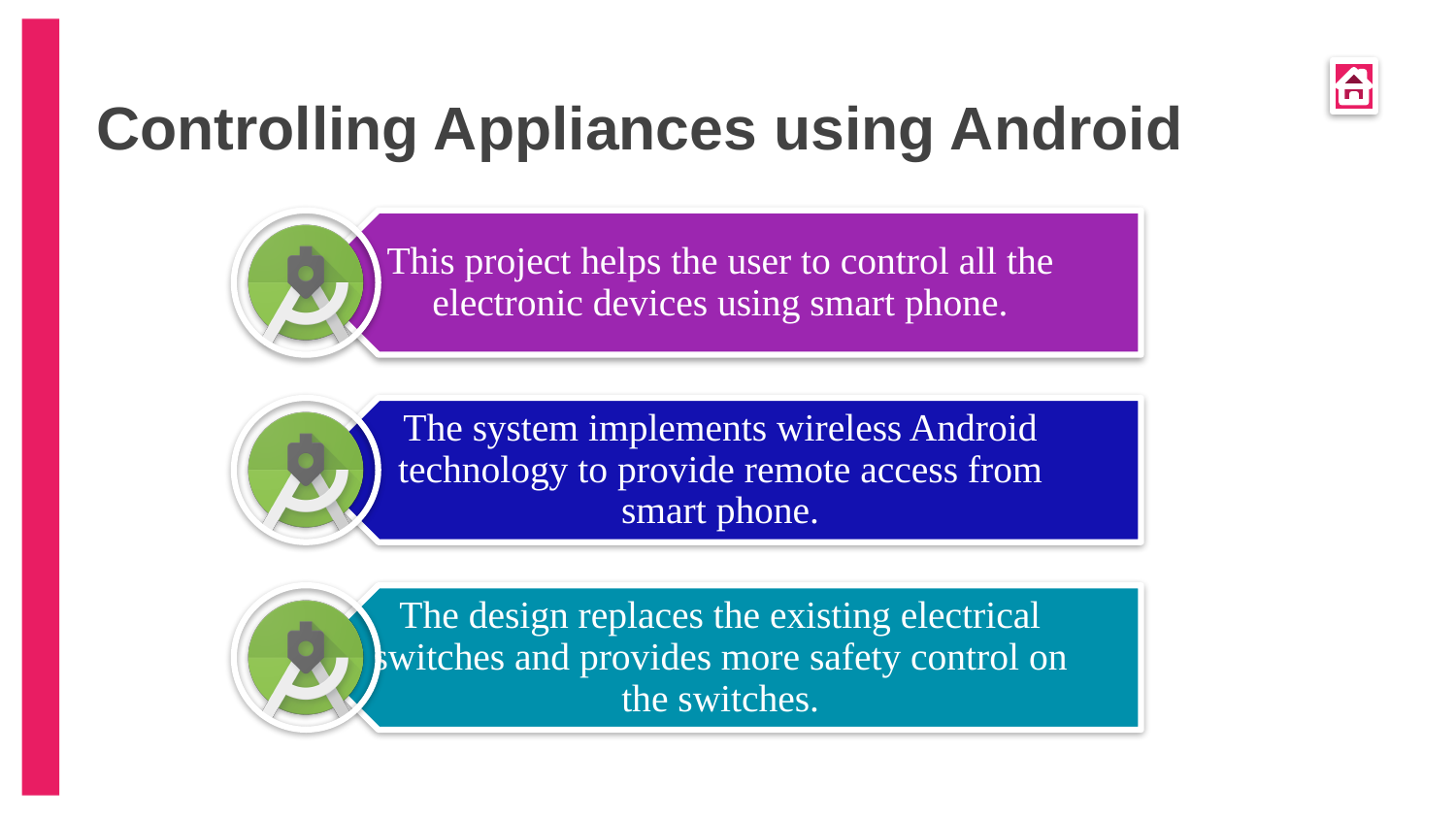

# Controlling Appliances using Android

This project helps the user to control all the electronic devices using smart phone.
The system implements wireless Android technology to provide remote access from smart phone.
The design replaces the existing electrical switches and provides more safety control on the switches.